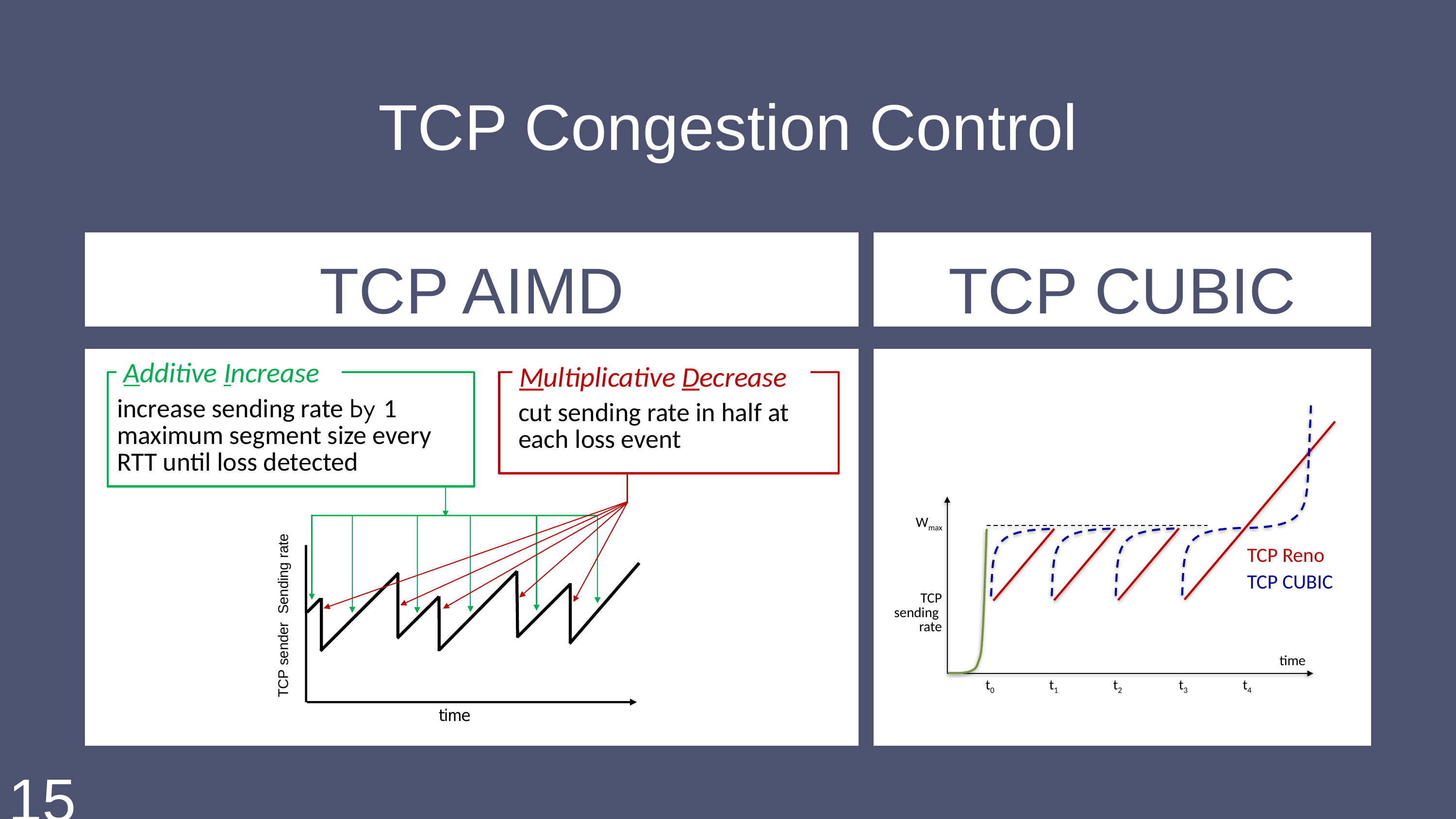

TCP Congestion Control
TCP AIMD

TCP CUBIC

Additive Increase

increase sending rate by 1 maximum segment size every RTT until loss detected
Multiplicative Decrease

cut sending rate in half at each loss event

TCP sender  Sending rate
time

Wmax

TCP Reno
TCP CUBIC

TCP
sending
rate

time
t0
t3
t4
t2
t1
15